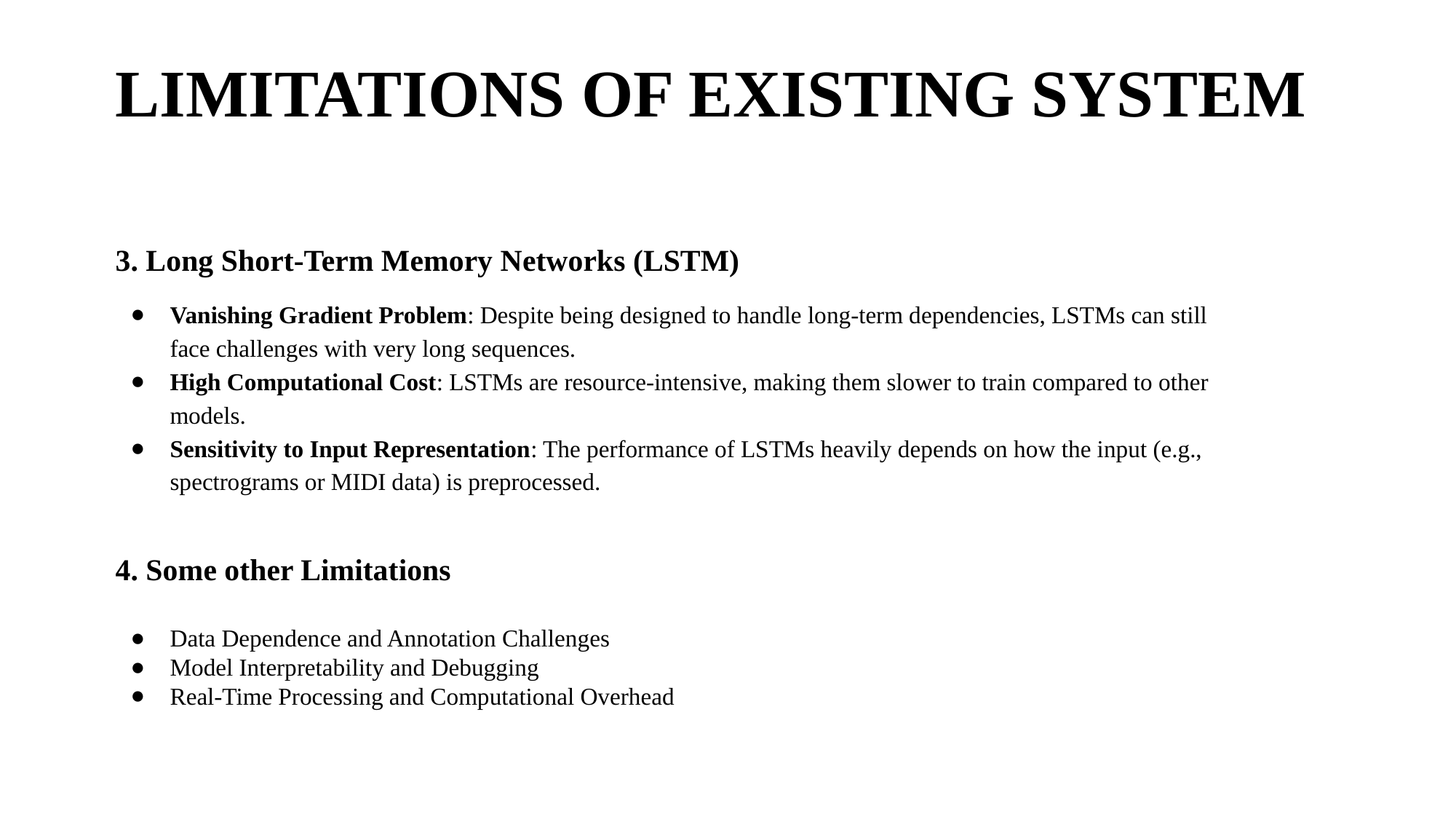

# LIMITATIONS OF EXISTING SYSTEM
3. Long Short-Term Memory Networks (LSTM)
Vanishing Gradient Problem: Despite being designed to handle long-term dependencies, LSTMs can still face challenges with very long sequences.
High Computational Cost: LSTMs are resource-intensive, making them slower to train compared to other models.
Sensitivity to Input Representation: The performance of LSTMs heavily depends on how the input (e.g., spectrograms or MIDI data) is preprocessed.

4. Some other Limitations

Data Dependence and Annotation Challenges
Model Interpretability and Debugging
Real-Time Processing and Computational Overhead